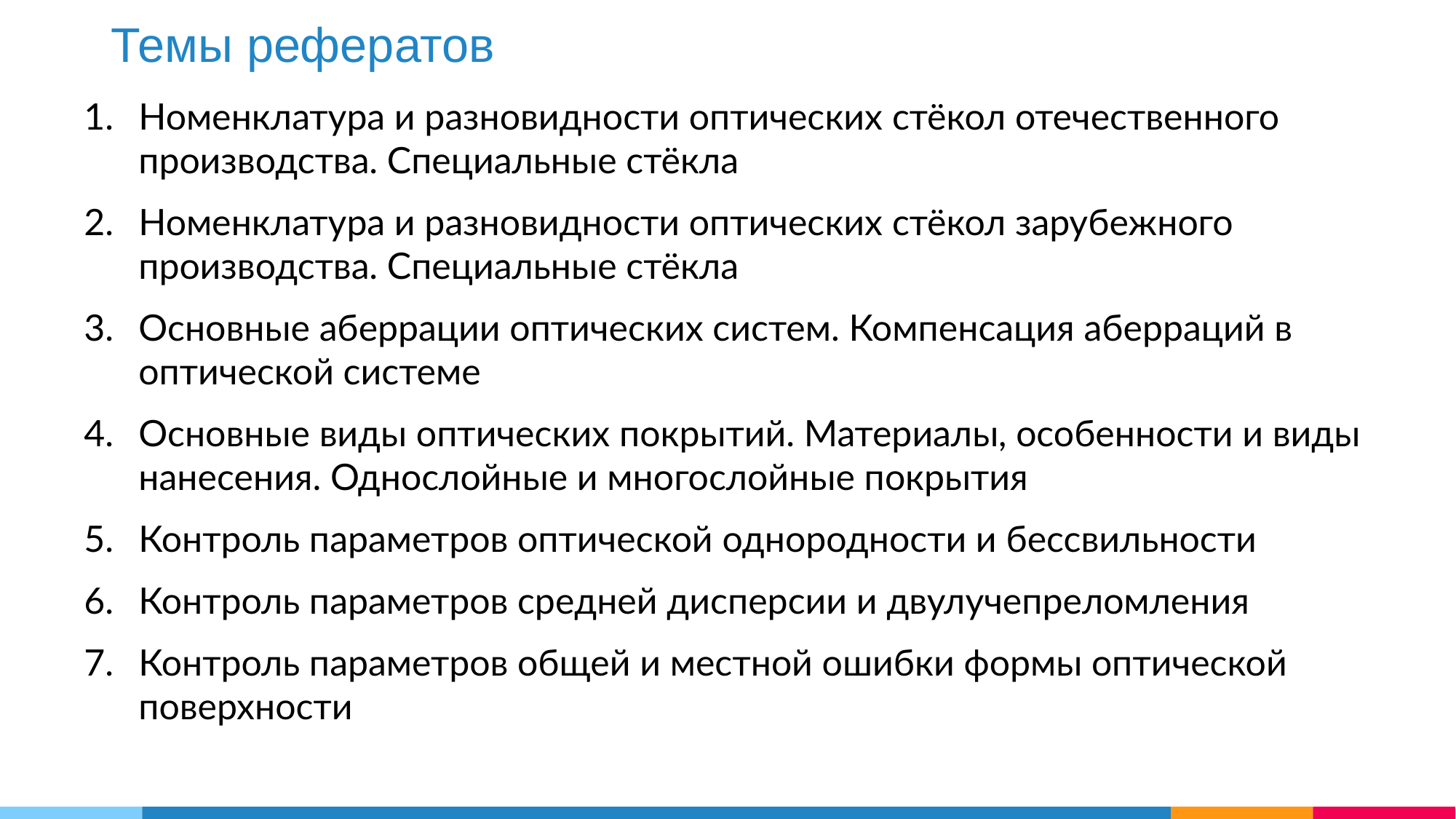

Темы рефератов
Номенклатура и разновидности оптических стёкол отечественного производства. Специальные стёкла
Номенклатура и разновидности оптических стёкол зарубежного производства. Специальные стёкла
Основные аберрации оптических систем. Компенсация аберраций в оптической системе
Основные виды оптических покрытий. Материалы, особенности и виды нанесения. Однослойные и многослойные покрытия
Контроль параметров оптической однородности и бессвильности
Контроль параметров средней дисперсии и двулучепреломления
Контроль параметров общей и местной ошибки формы оптической поверхности